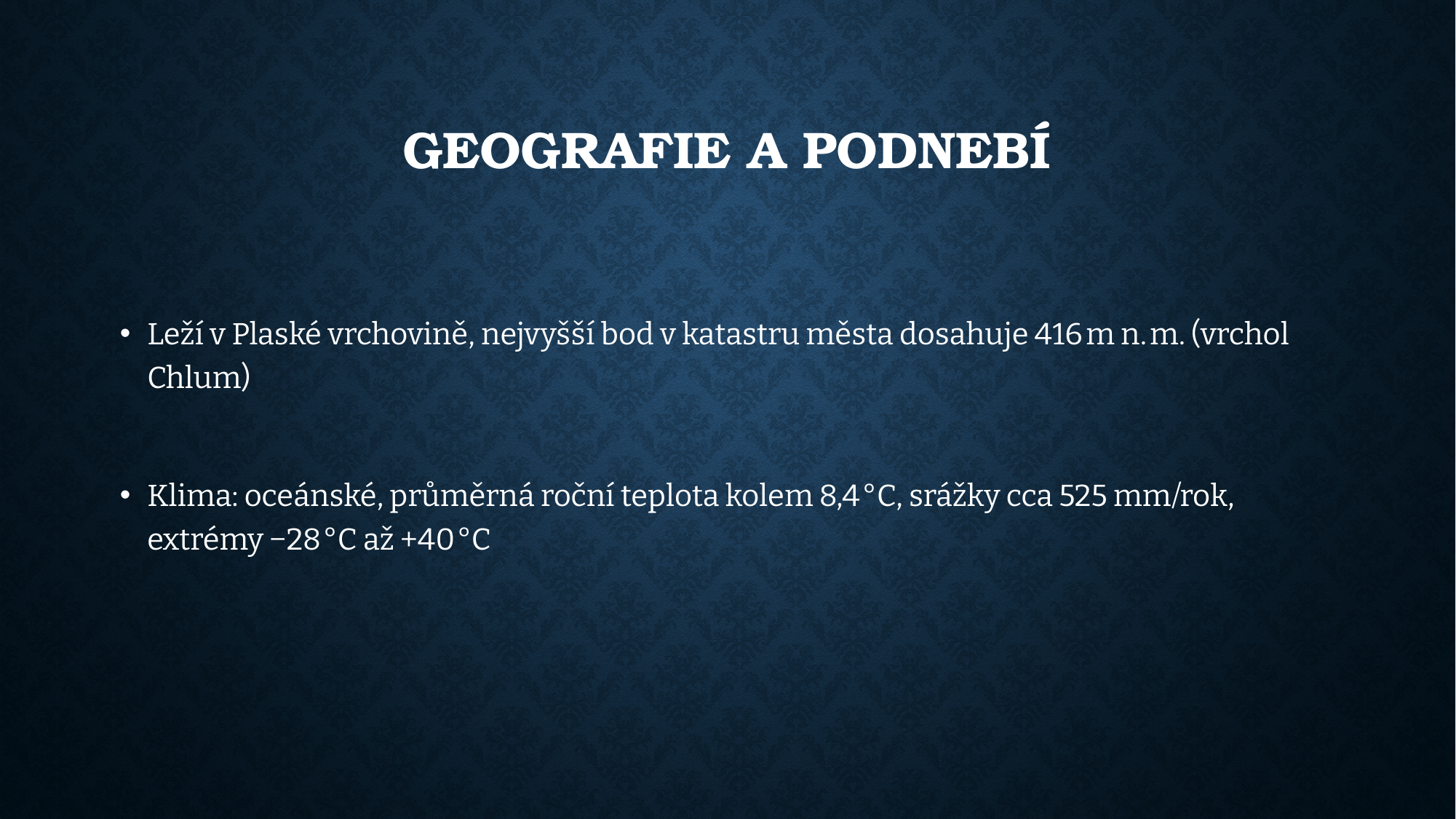

# Geografie a podnebí

Leží v Plaské vrchovině, nejvyšší bod v katastru města dosahuje 416 m n. m. (vrchol Chlum)

Klima: oceánské, průměrná roční teplota kolem 8,4 °C, srážky cca 525 mm/rok, extrémy −28 °C až +40 °C